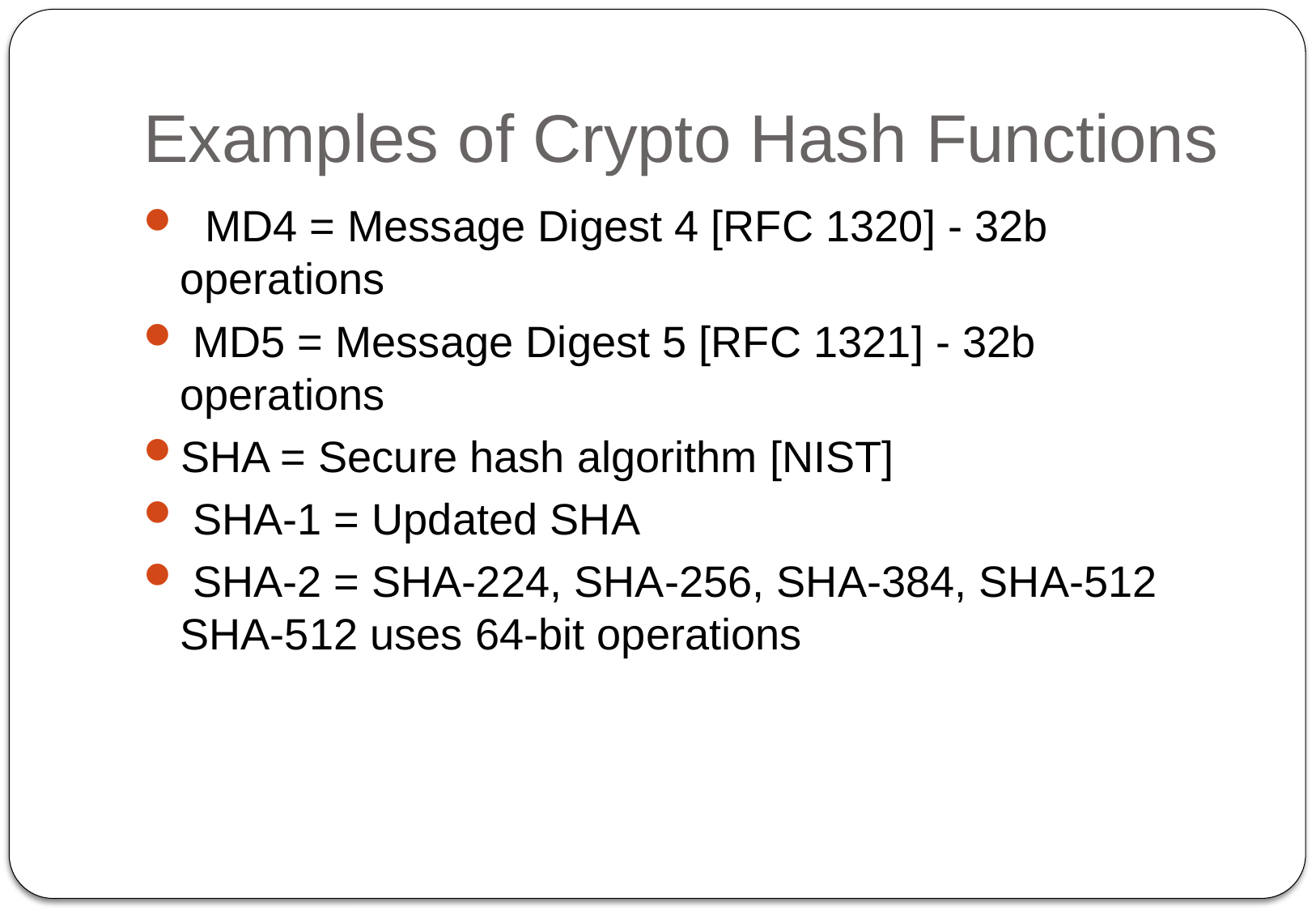

# Examples of Crypto Hash Functions
  MD4 = Message Digest 4 [RFC 1320] - 32b operations
 MD5 = Message Digest 5 [RFC 1321] - 32b operations
SHA = Secure hash algorithm [NIST]
 SHA-1 = Updated SHA
 SHA-2 = SHA-224, SHA-256, SHA-384, SHA-512 SHA-512 uses 64-bit operations